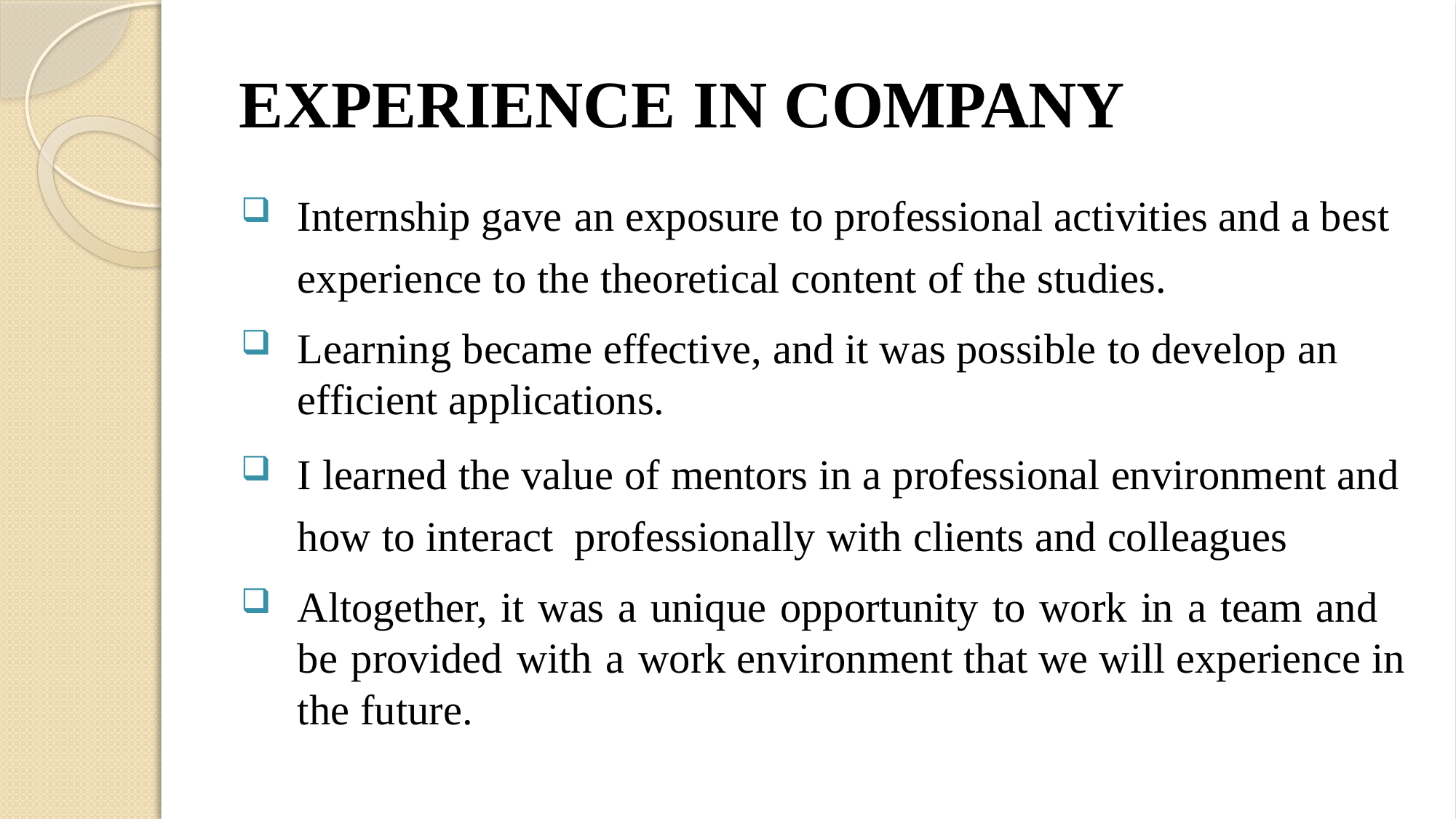

# EXPERIENCE IN COMPANY
Internship gave	an exposure to professional activities and a best experience to the theoretical content of the studies.
Learning became effective, and it was possible to develop an efficient applications.
I learned the value of mentors in a professional environment and how to interact  professionally with clients and colleagues
Altogether, it was a unique opportunity to work in a team and be provided with a work environment that we will experience in the future.